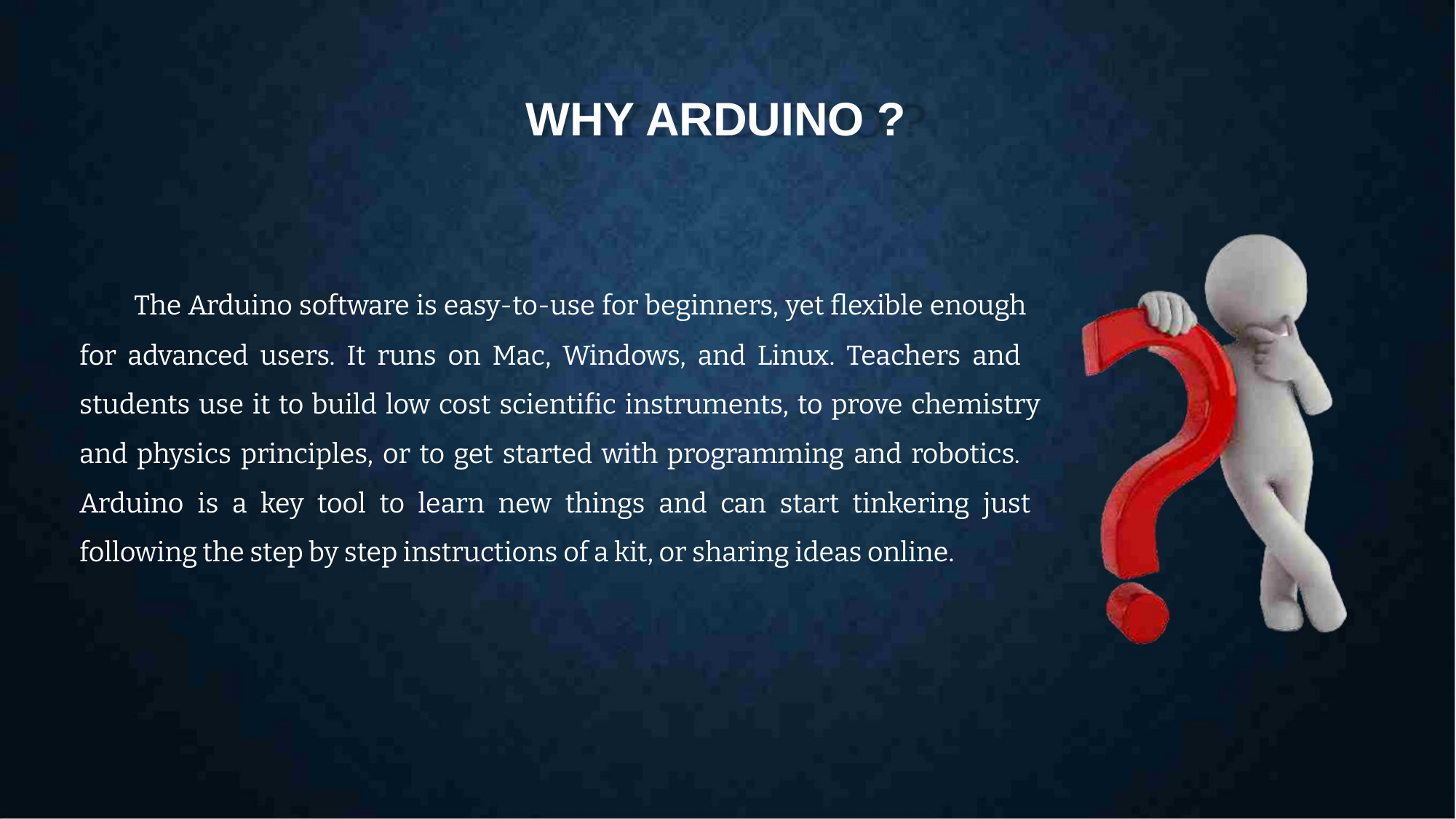

WHY ARDUINO ?
The Arduino software is easy-to-use for beginners, yet flexible enough
for advanced users. It runs on Mac, Windows, and Linux. Teachers and
students use it to build low cost scientific instruments, to prove chemistry
and physics principles, or to get started with programming and robotics.
Arduino is a key tool to learn new things and can start tinkering just
following the step by step instructions of a kit, or sharing ideas online.